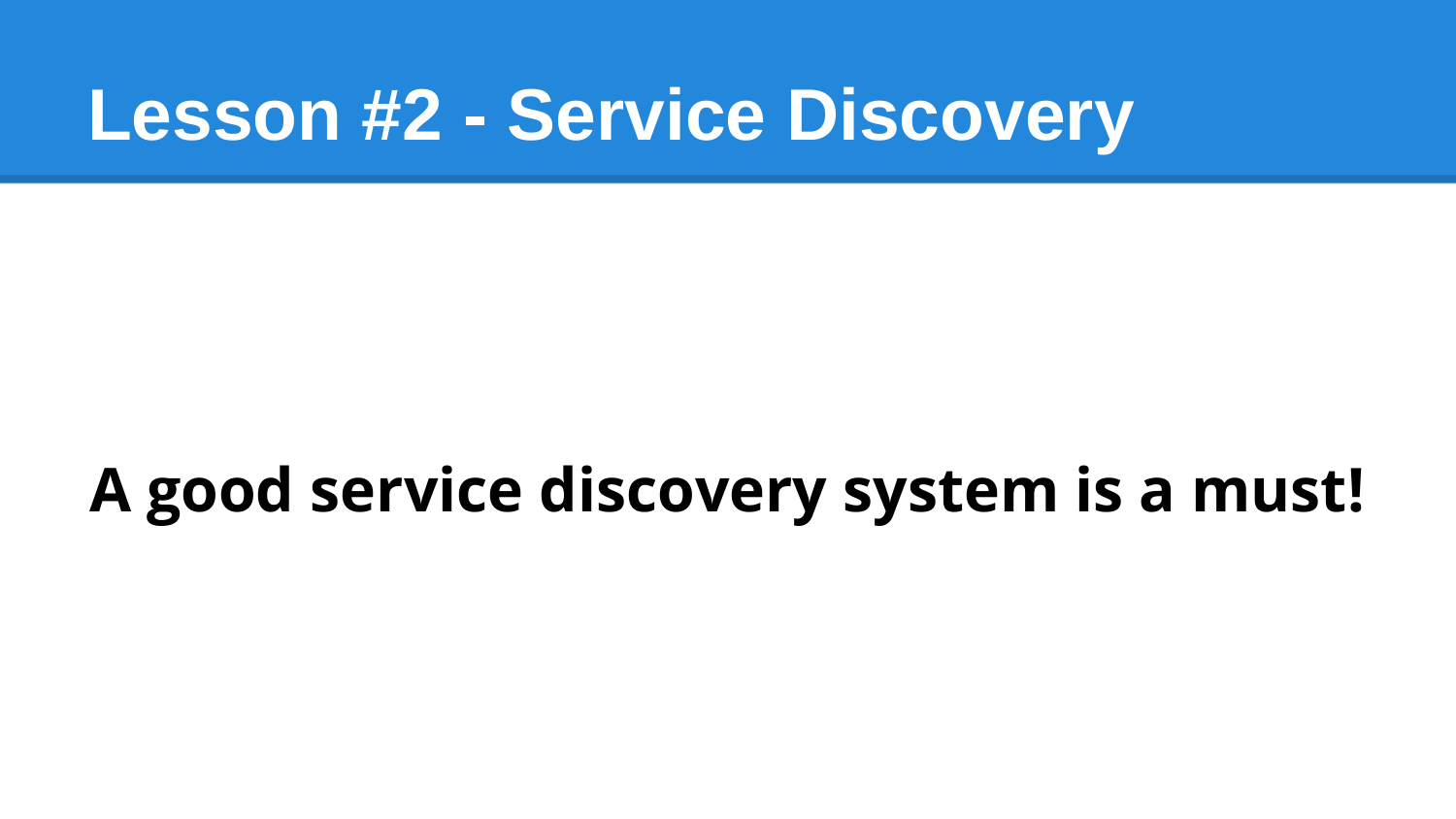

# Lesson #2 - Service Discovery
A good service discovery system is a must!